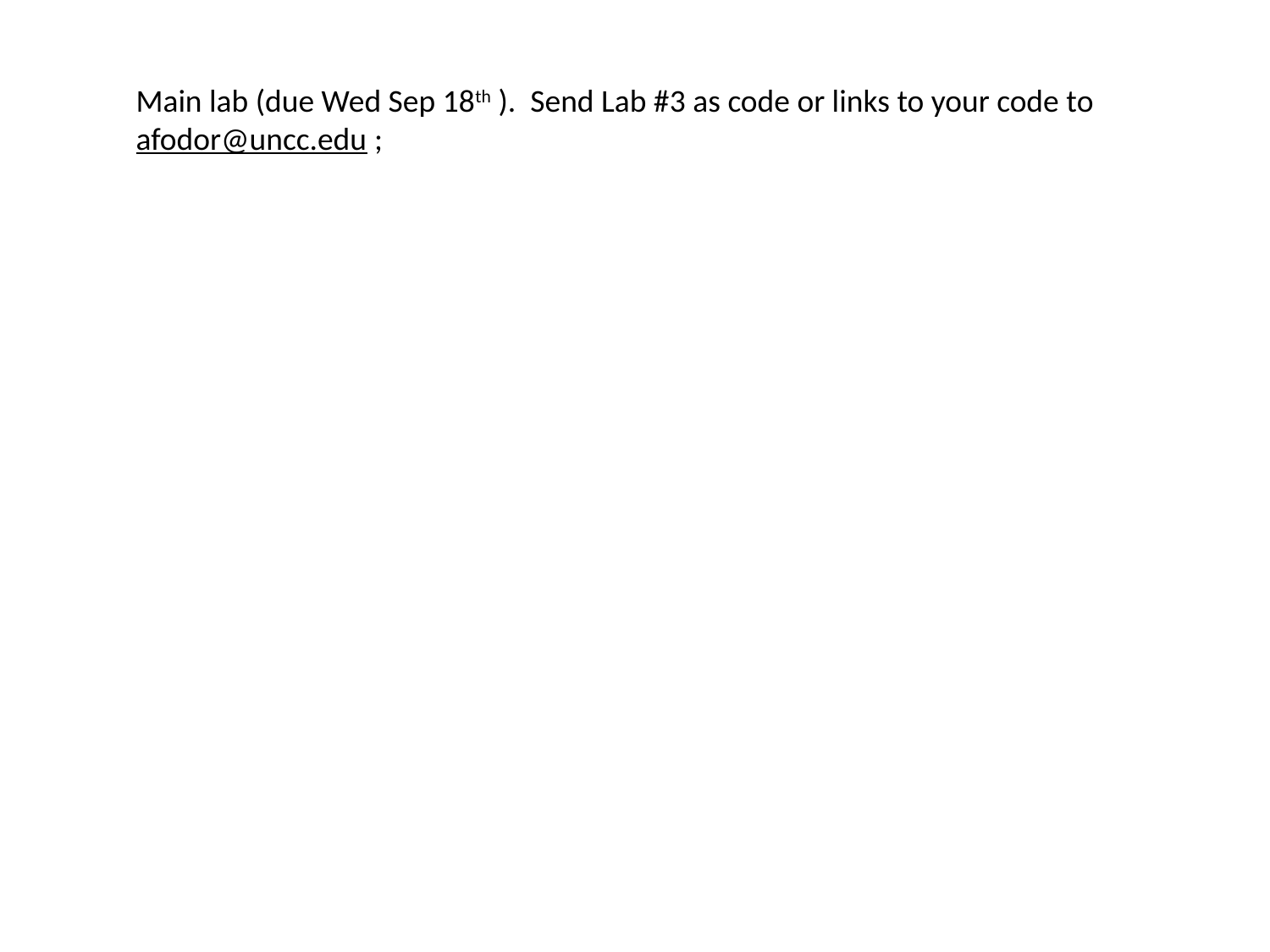

Main lab (due Wed Sep 18th ).  Send Lab #3 as code or links to your code to
afodor@uncc.edu ;